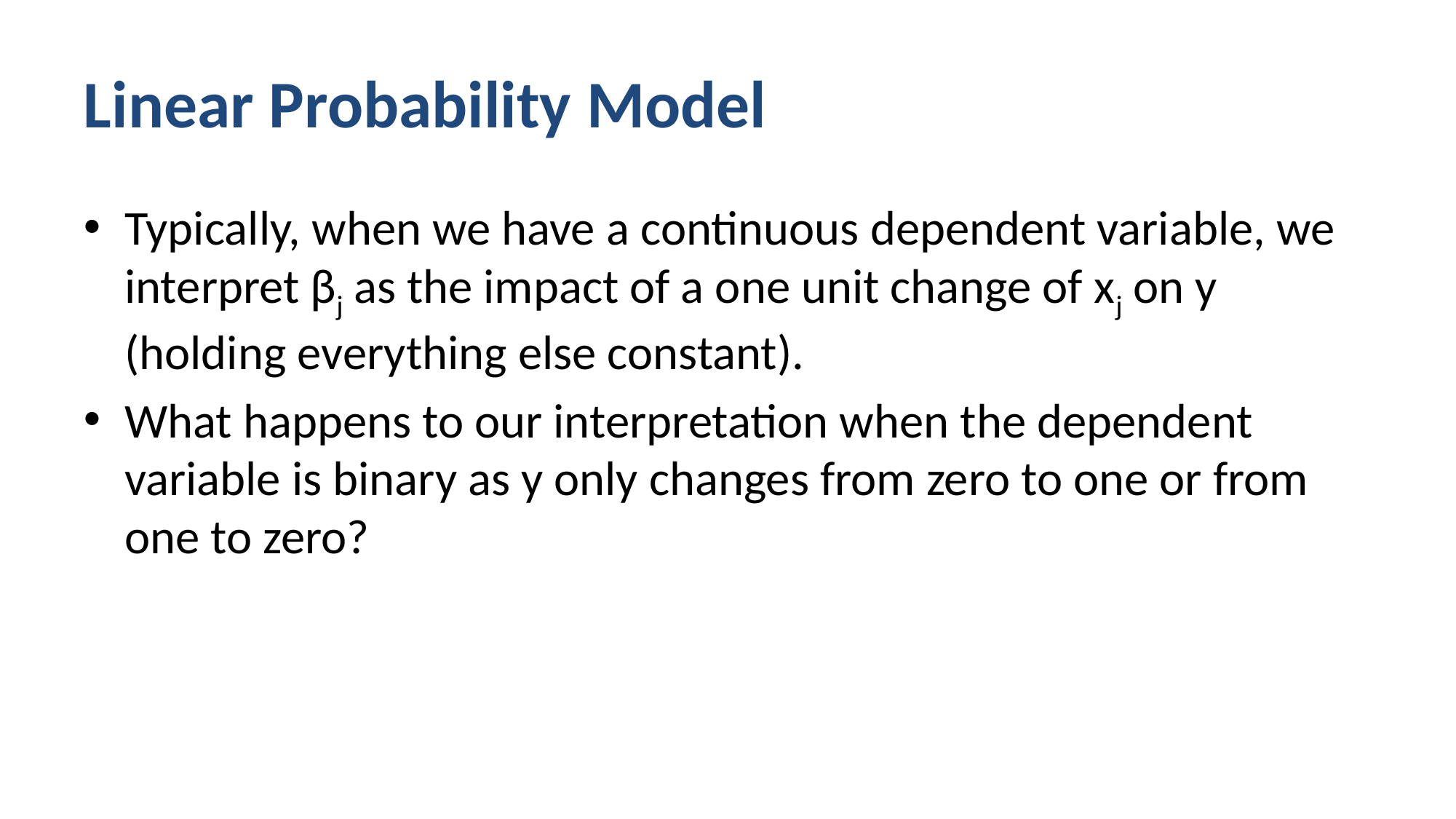

# Linear Probability Model
Typically, when we have a continuous dependent variable, we interpret βj as the impact of a one unit change of xj on y (holding everything else constant).
What happens to our interpretation when the dependent variable is binary as y only changes from zero to one or from one to zero?